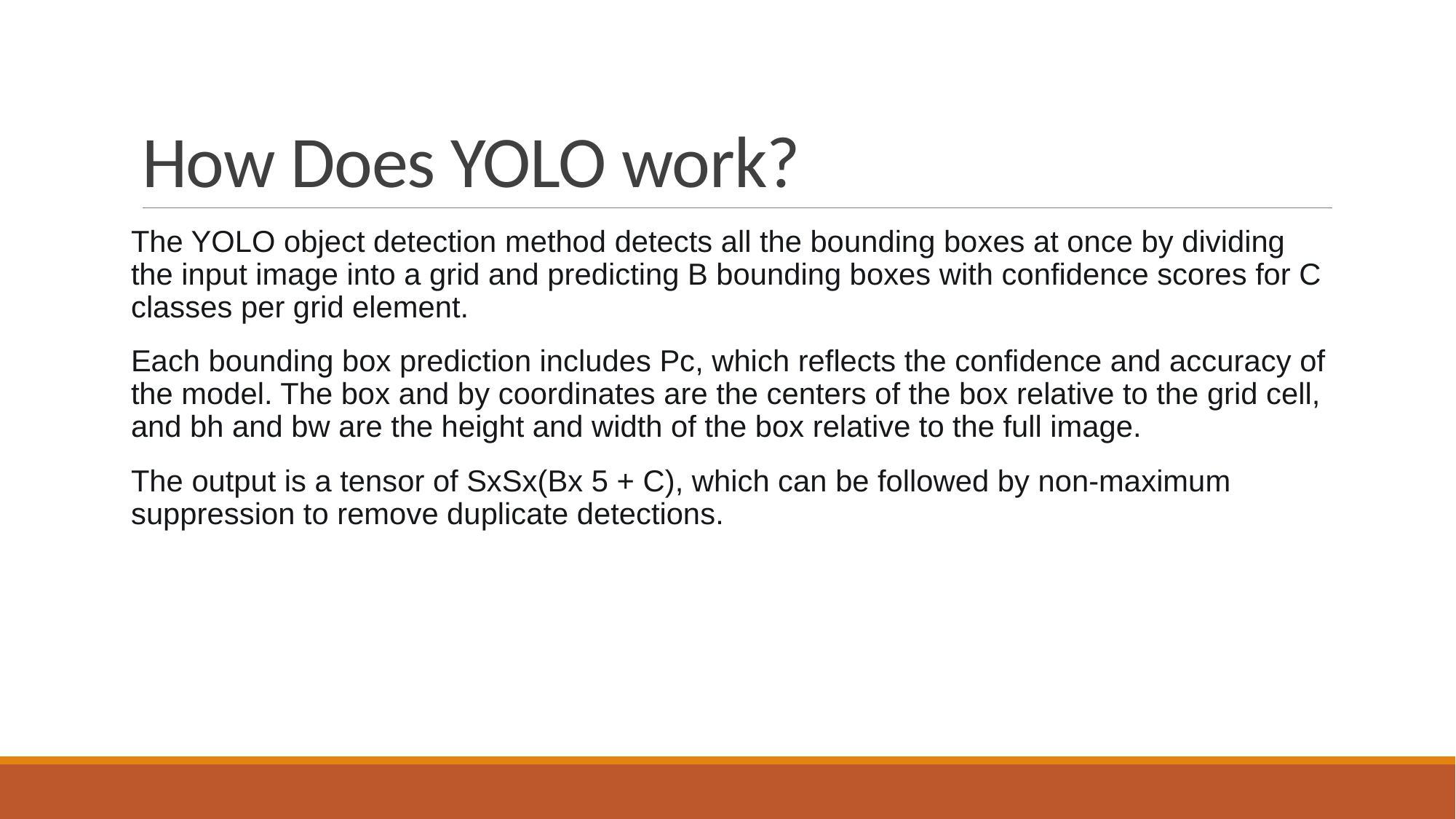

# How Does YOLO work?
The YOLO object detection method detects all the bounding boxes at once by dividing the input image into a grid and predicting B bounding boxes with confidence scores for C classes per grid element.
Each bounding box prediction includes Pc, which reflects the confidence and accuracy of the model. The box and by coordinates are the centers of the box relative to the grid cell, and bh and bw are the height and width of the box relative to the full image.
The output is a tensor of SxSx(Bx 5 + C), which can be followed by non-maximum suppression to remove duplicate detections.